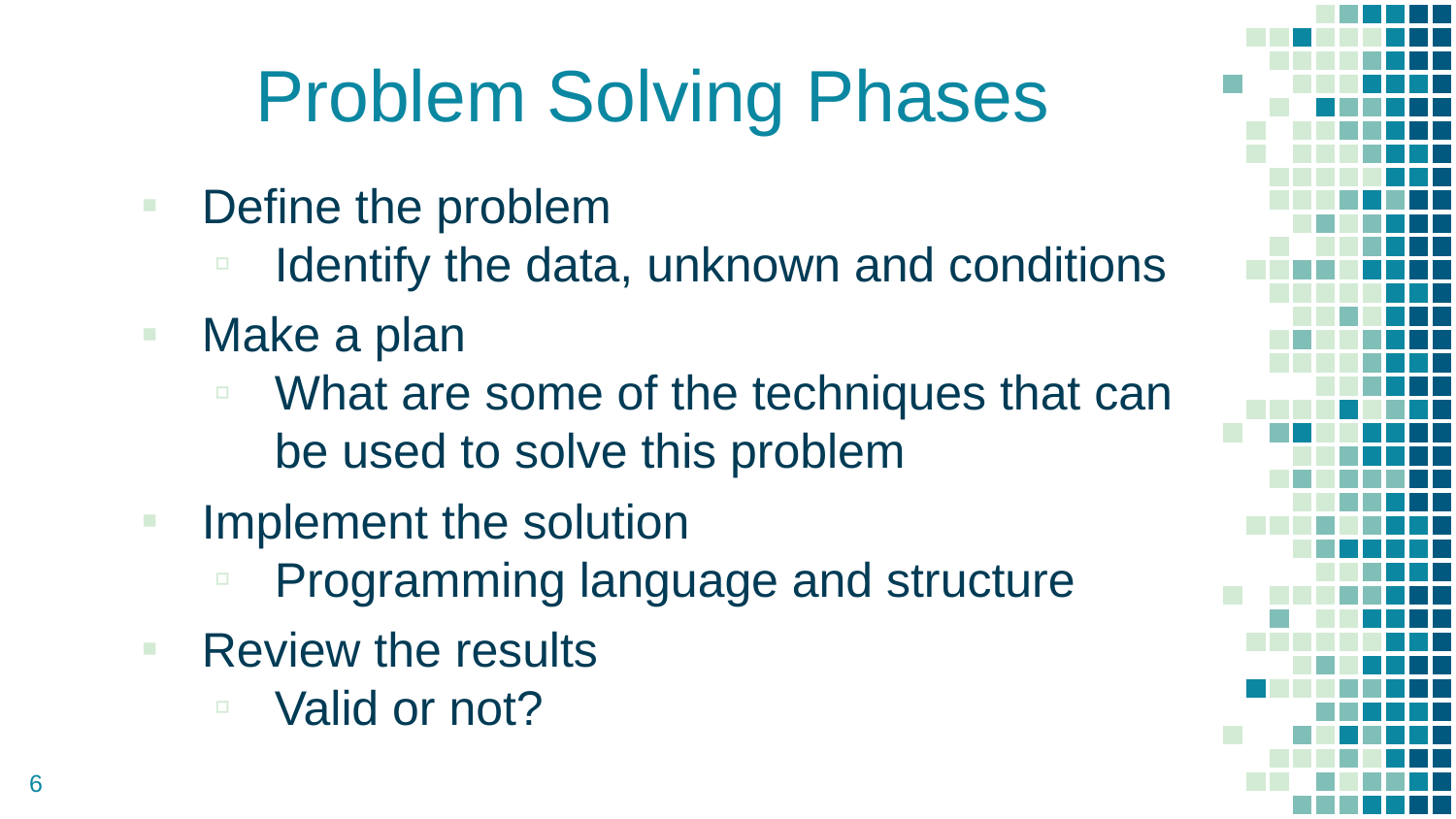

# Problem Solving Phases
Define the problem
Identify the data, unknown and conditions
Make a plan
What are some of the techniques that can be used to solve this problem
Implement the solution
Programming language and structure
Review the results
Valid or not?
6